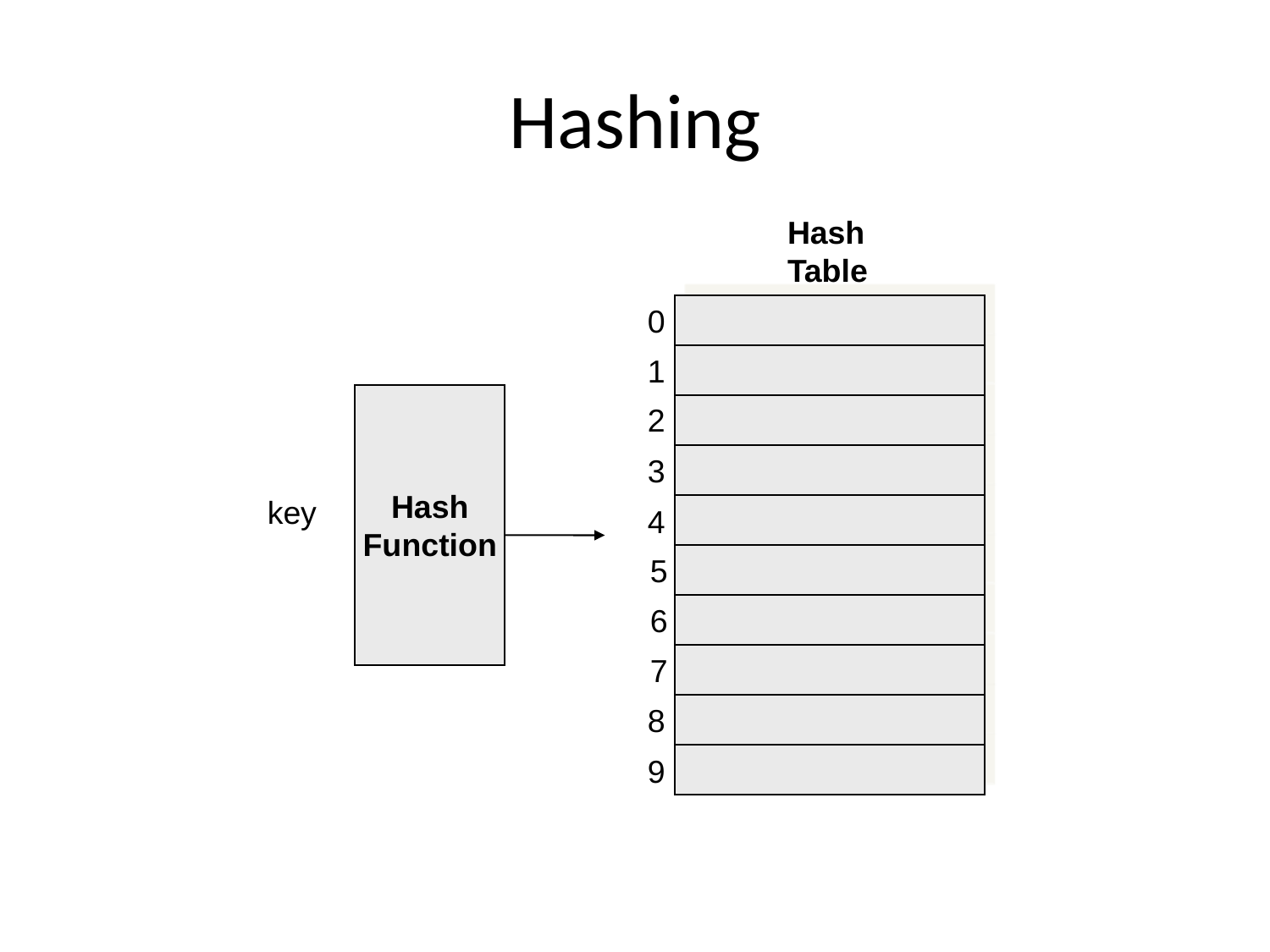

# Hashing
Hash
Table

0

1

Hash
Function
2

3

key
4

5

6

7

8

9